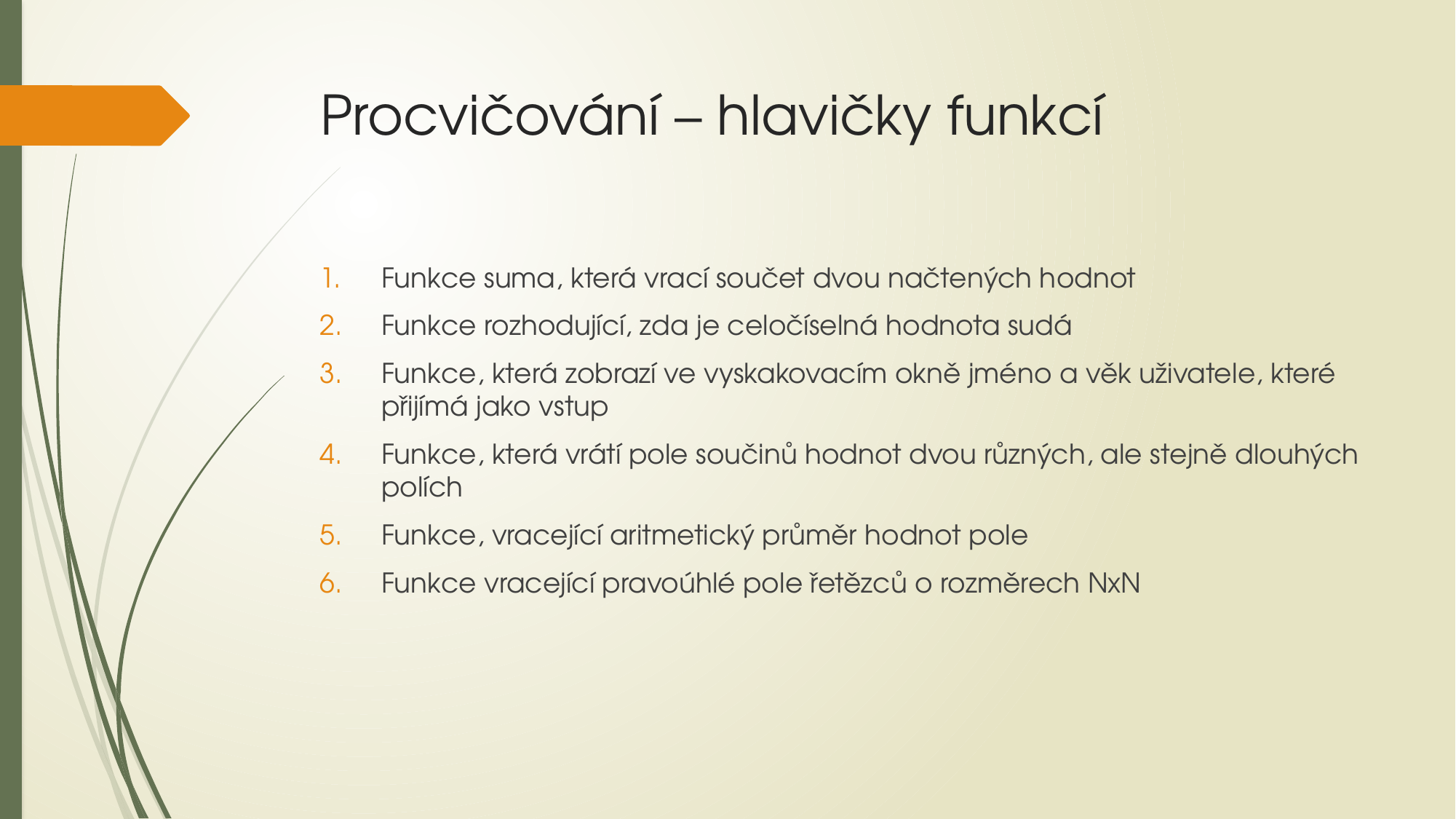

# Procvičování – hlavičky funkcí
Funkce suma, která vrací součet dvou načtených hodnot
Funkce rozhodující, zda je celočíselná hodnota sudá
Funkce, která zobrazí ve vyskakovacím okně jméno a věk uživatele, které přijímá jako vstup
Funkce, která vrátí pole součinů hodnot dvou různých, ale stejně dlouhých polích
Funkce, vracející aritmetický průměr hodnot pole
Funkce vracející pravoúhlé pole řetězců o rozměrech NxN